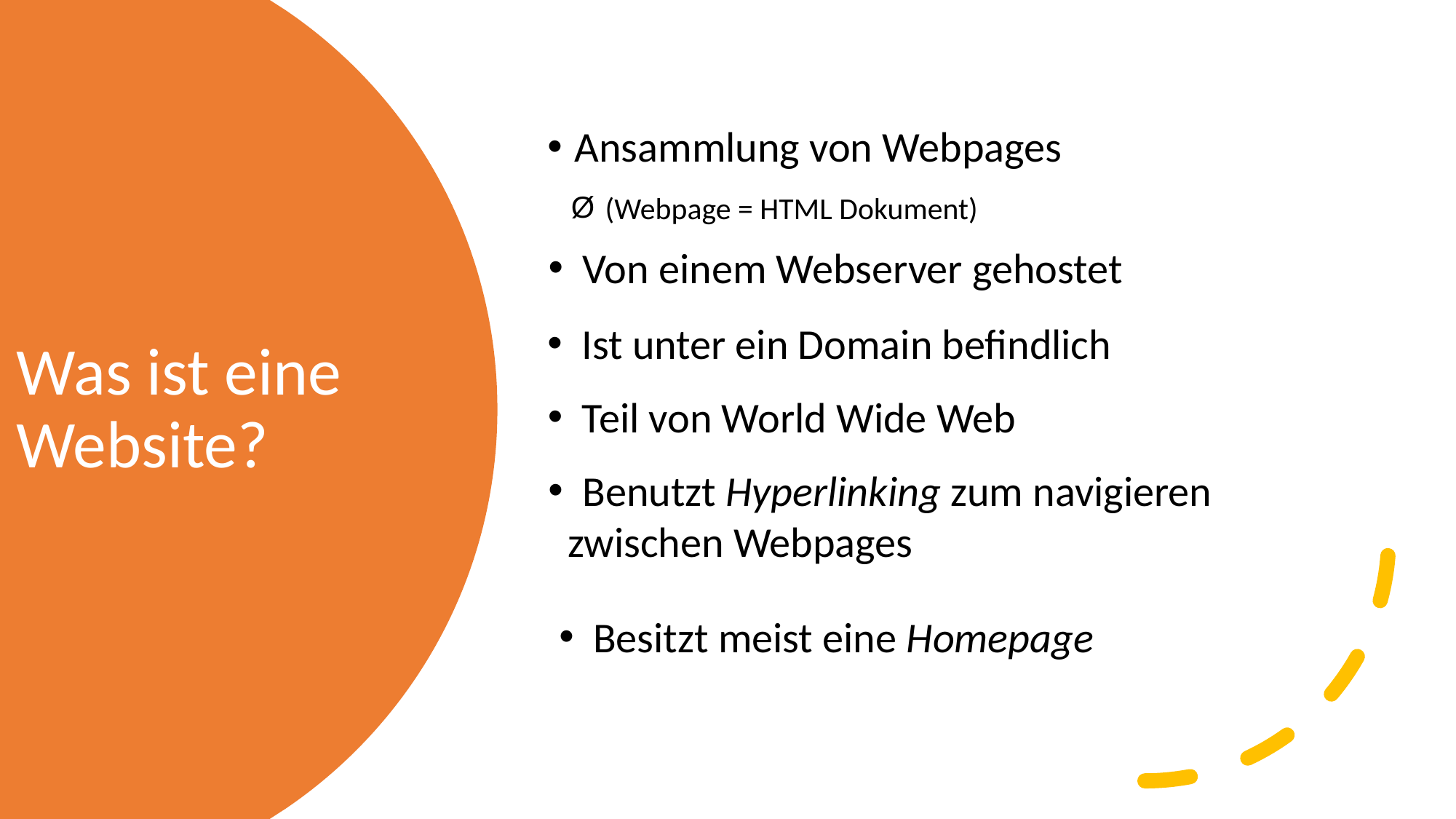

Ansammlung von Webpages
# Was ist eine Website?
(Webpage = HTML Dokument)
Von einem Webserver gehostet

Ist unter ein Domain befindlich
Teil von World Wide Web
Benutzt Hyperlinking zum navigieren
  zwischen Webpages
Besitzt meist eine Homepage